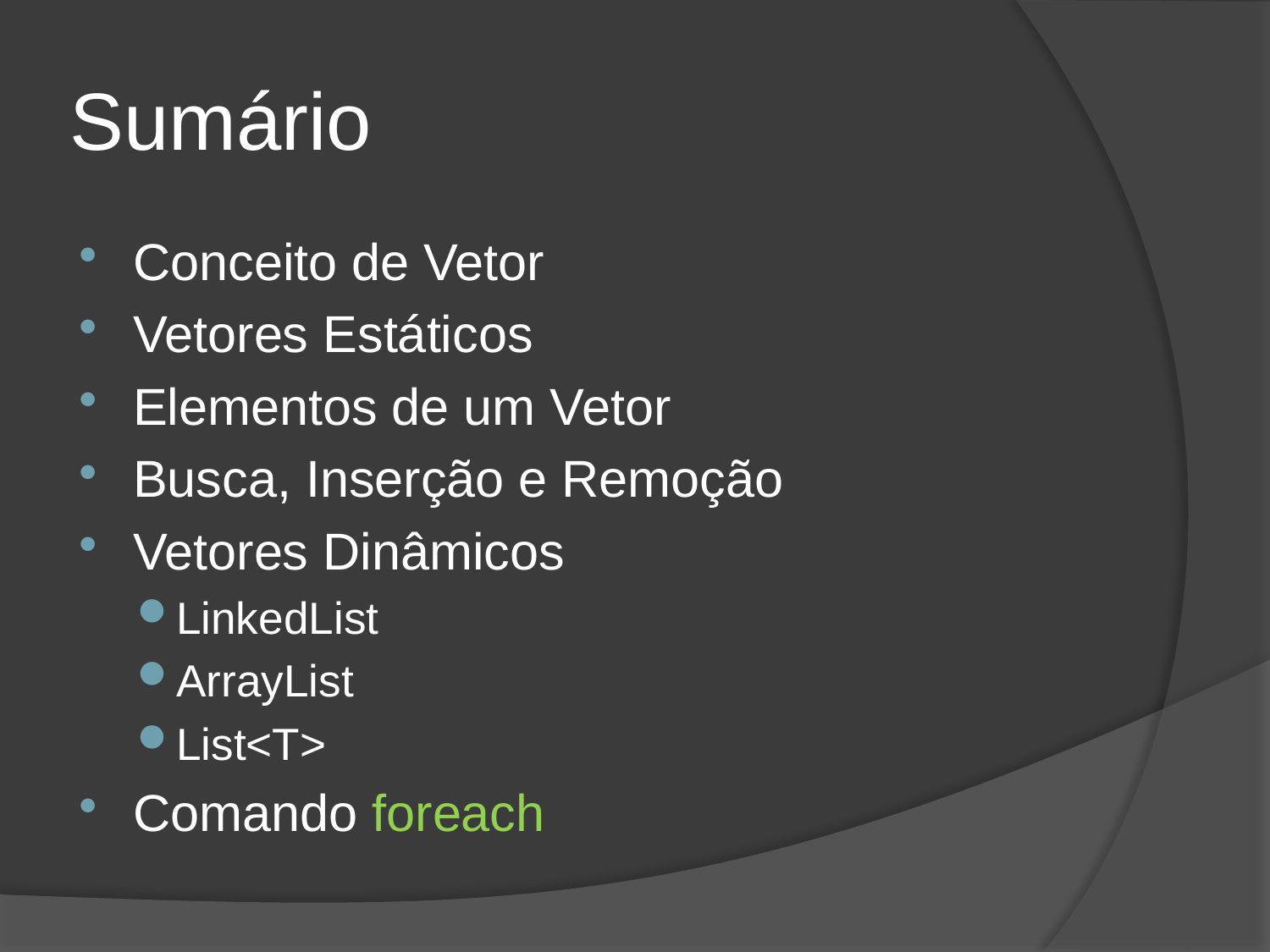

# Sumário
Conceito de Vetor
Vetores Estáticos
Elementos de um Vetor
Busca, Inserção e Remoção
Vetores Dinâmicos
LinkedList
ArrayList
List<T>
Comando foreach